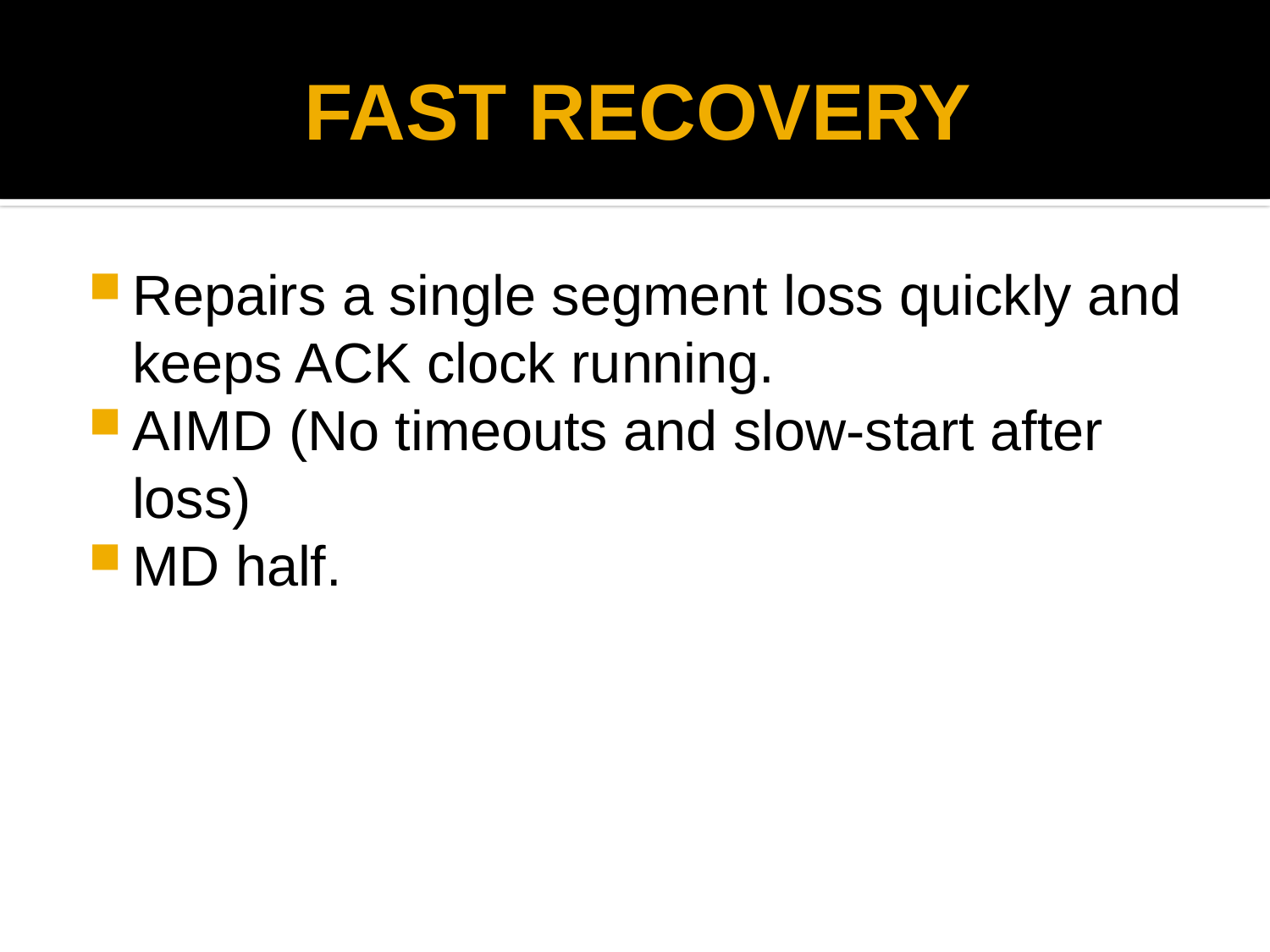

# FAST RECOVERY
Repairs a single segment loss quickly and keeps ACK clock running.
AIMD (No timeouts and slow-start after loss)
MD half.